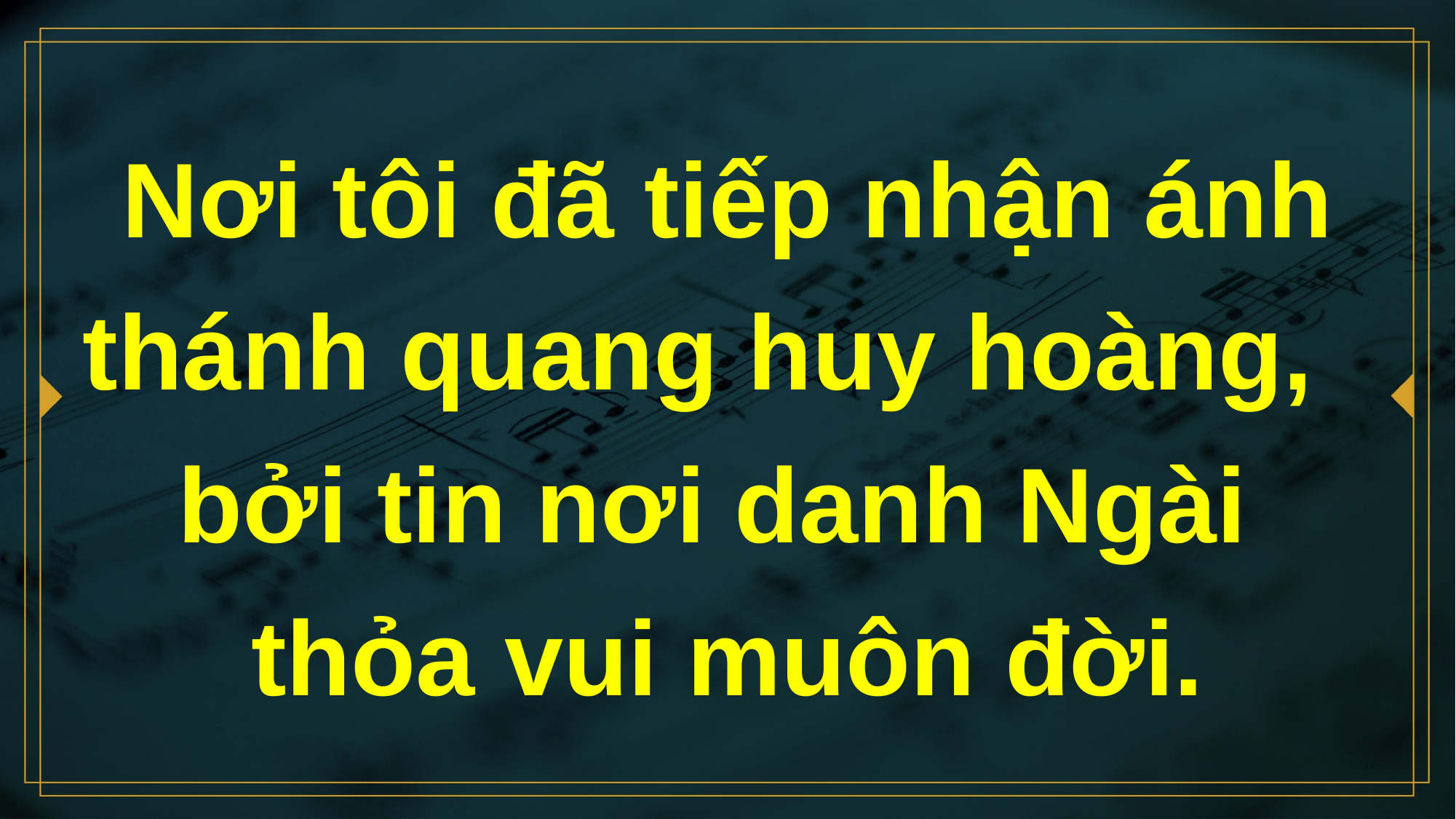

# Nơi tôi đã tiếp nhận ánh thánh quang huy hoàng,   bởi tin nơi danh Ngài thỏa vui muôn đời.